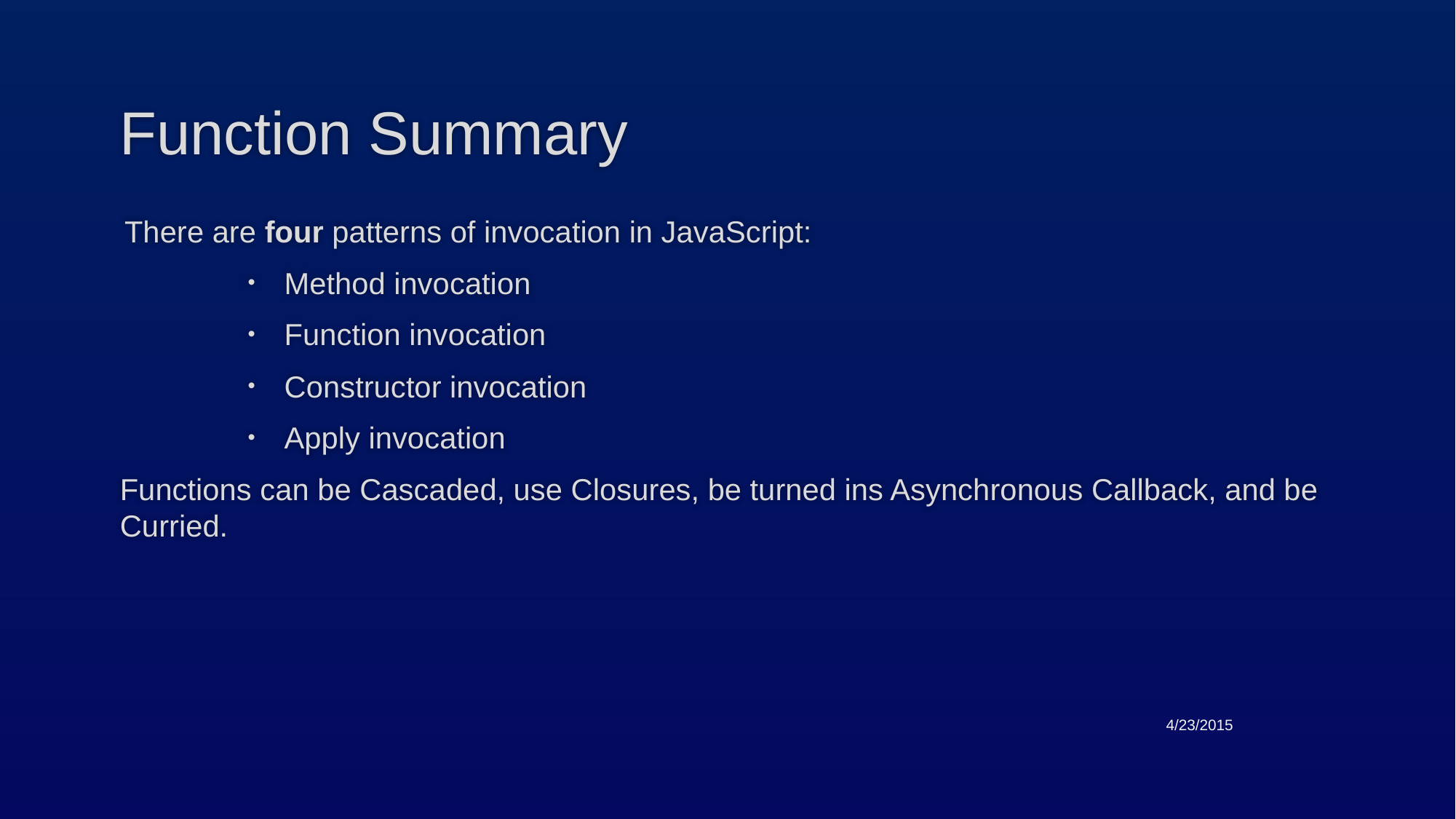

# Function Summary
There are four patterns of invocation in JavaScript:
Method invocation
Function invocation
Constructor invocation
Apply invocation
Functions can be Cascaded, use Closures, be turned ins Asynchronous Callback, and be Curried.

4/23/2015